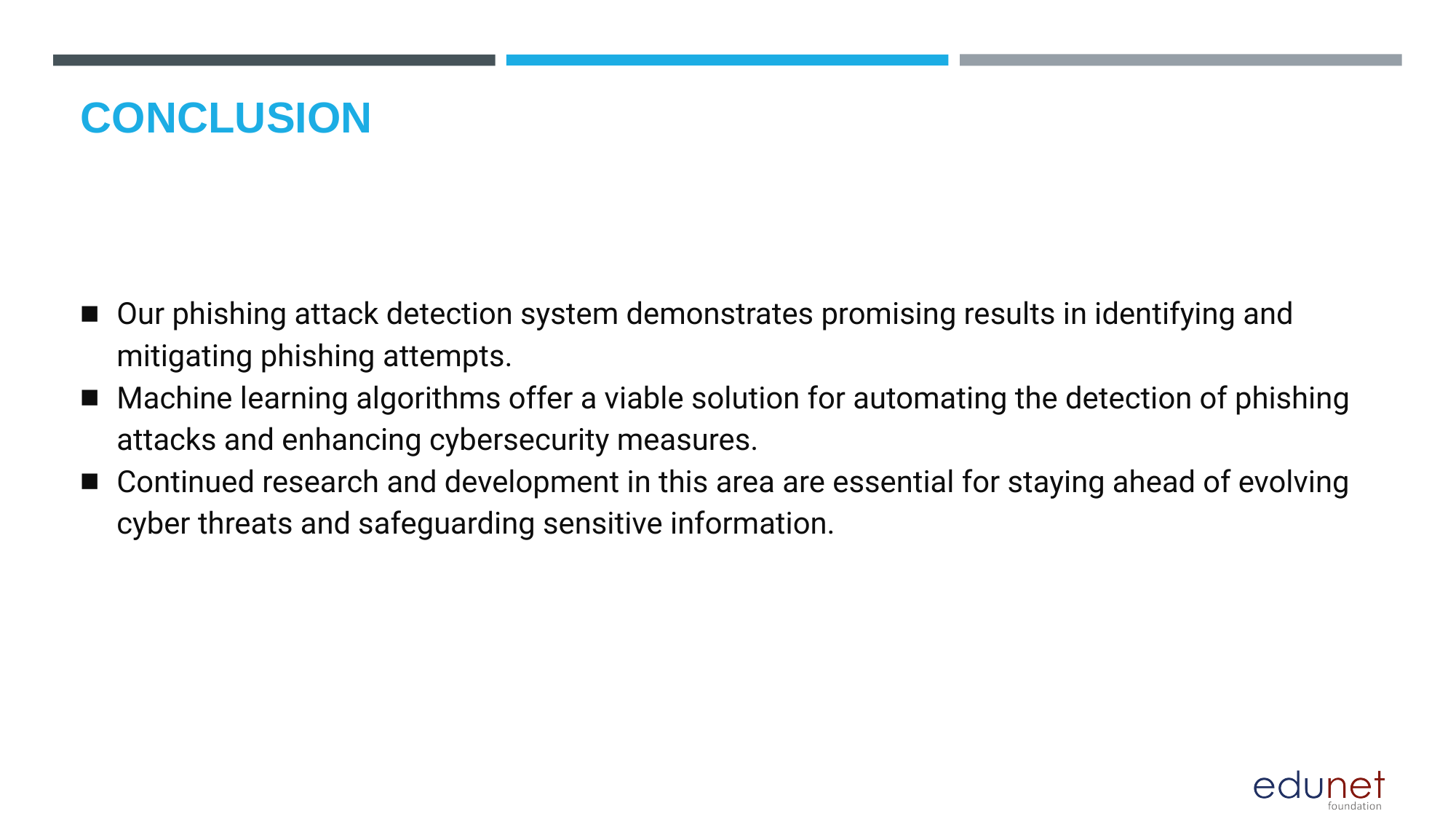

# CONCLUSION
Our phishing attack detection system demonstrates promising results in identifying and mitigating phishing attempts.
Machine learning algorithms offer a viable solution for automating the detection of phishing attacks and enhancing cybersecurity measures.
Continued research and development in this area are essential for staying ahead of evolving cyber threats and safeguarding sensitive information.